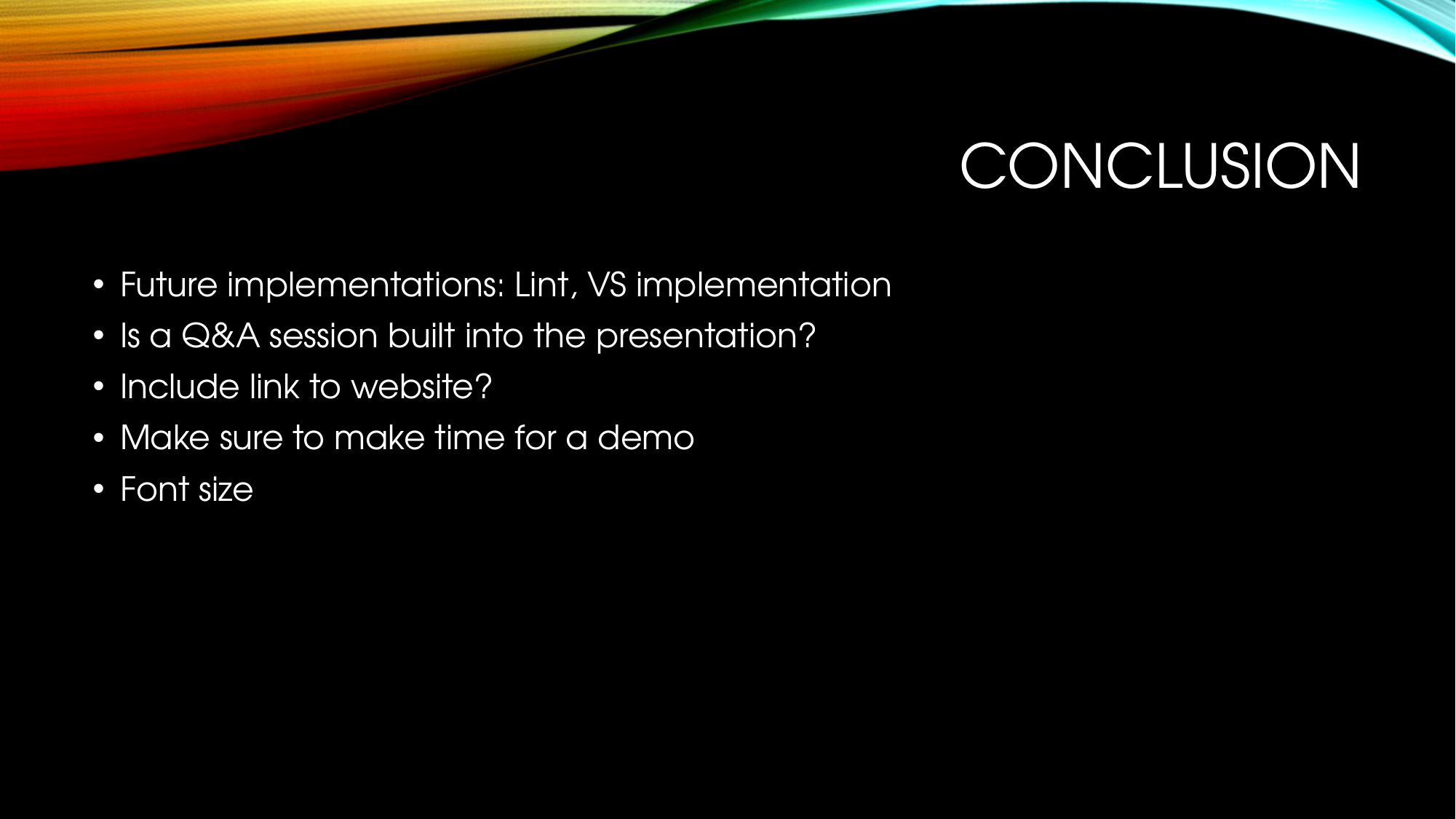

# Conclusion
Future implementations: Lint, VS implementation
Is a Q&A session built into the presentation?
Include link to website?
Make sure to make time for a demo
Font size